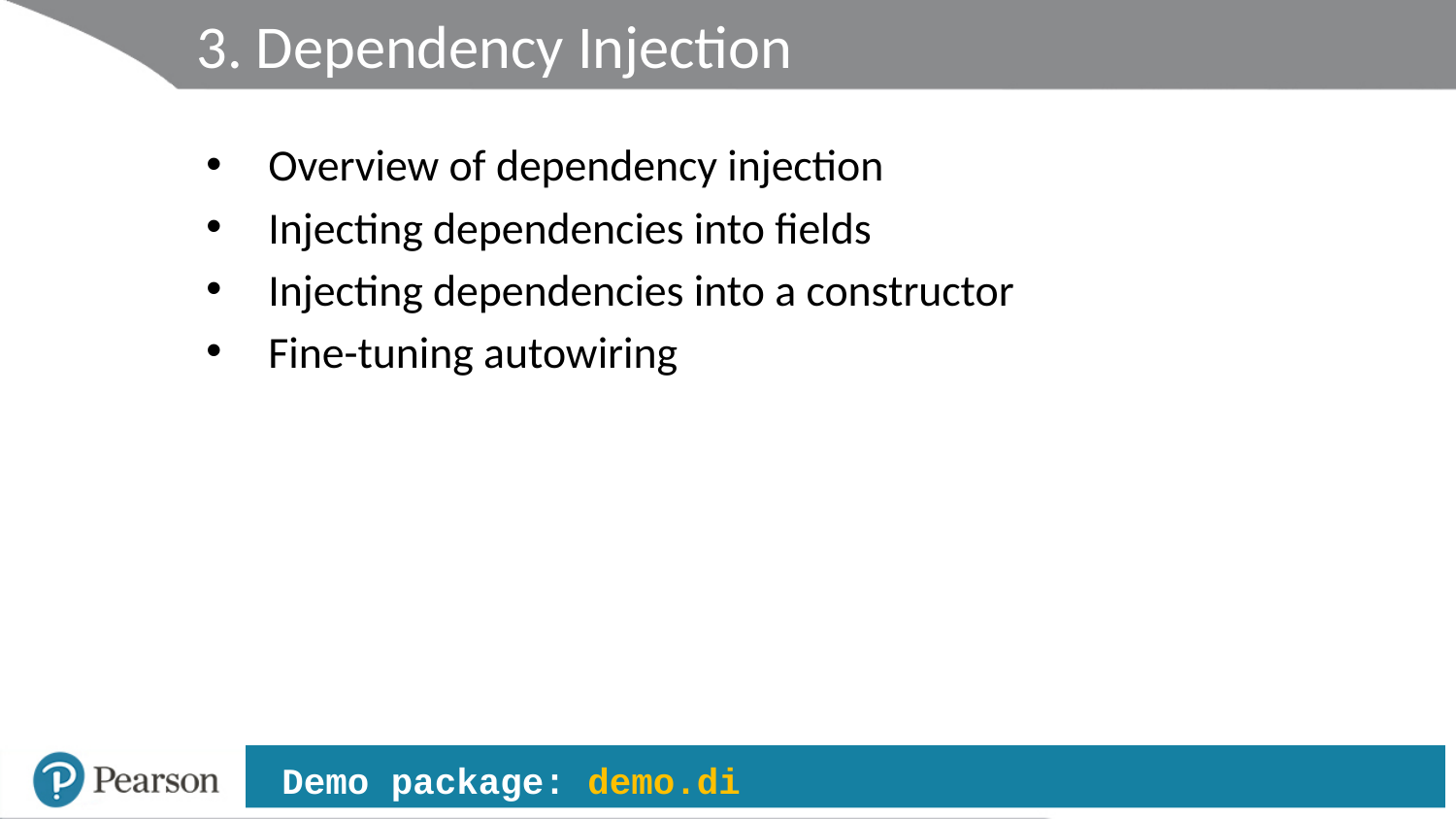

# 3. Dependency Injection
Overview of dependency injection
Injecting dependencies into fields
Injecting dependencies into a constructor
Fine-tuning autowiring
 Demo package: demo.di